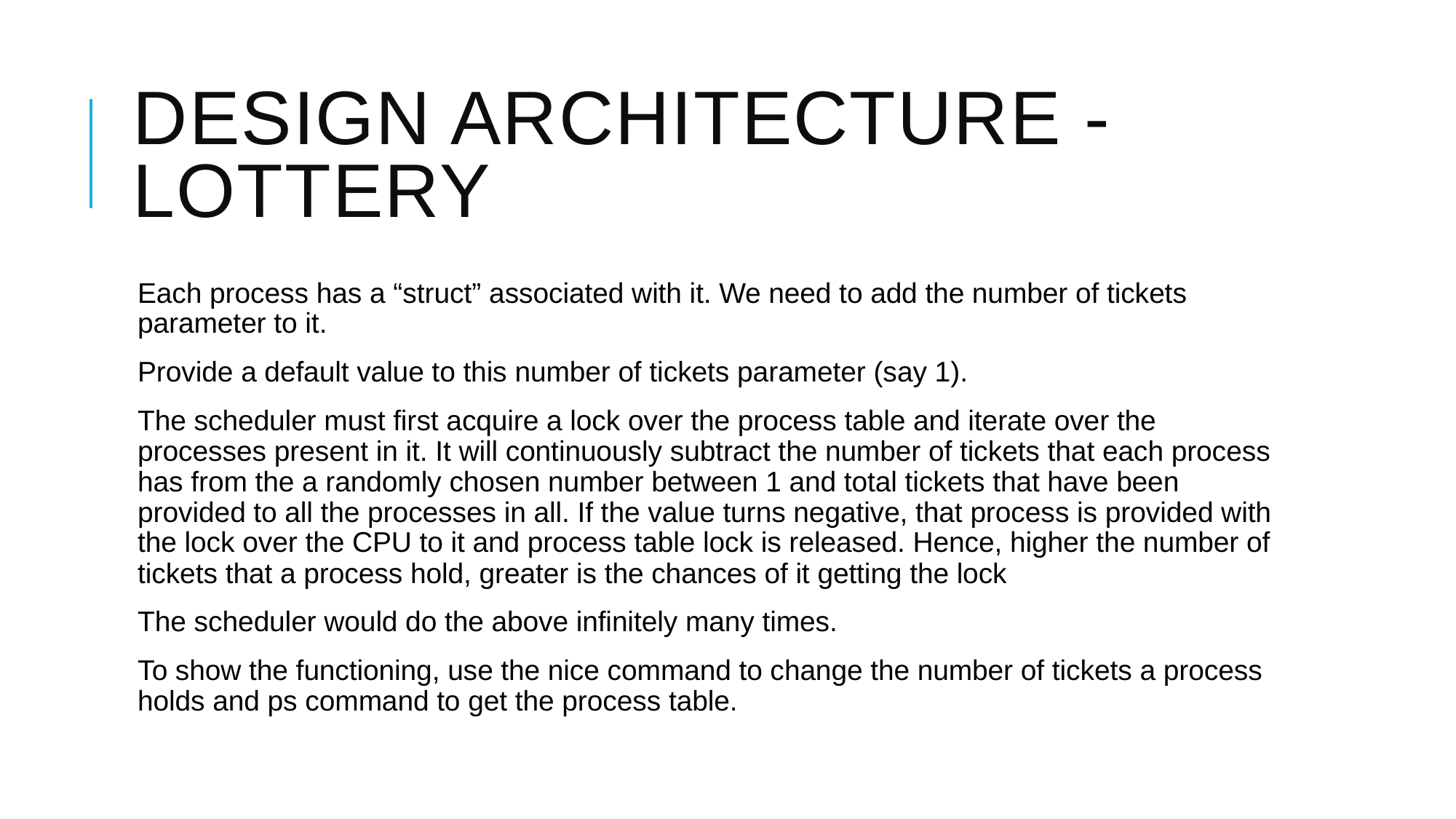

# Design architecture - Lottery
Each process has a “struct” associated with it. We need to add the number of tickets parameter to it.
Provide a default value to this number of tickets parameter (say 1).
The scheduler must first acquire a lock over the process table and iterate over the processes present in it. It will continuously subtract the number of tickets that each process has from the a randomly chosen number between 1 and total tickets that have been provided to all the processes in all. If the value turns negative, that process is provided with the lock over the CPU to it and process table lock is released. Hence, higher the number of tickets that a process hold, greater is the chances of it getting the lock
The scheduler would do the above infinitely many times.
To show the functioning, use the nice command to change the number of tickets a process holds and ps command to get the process table.